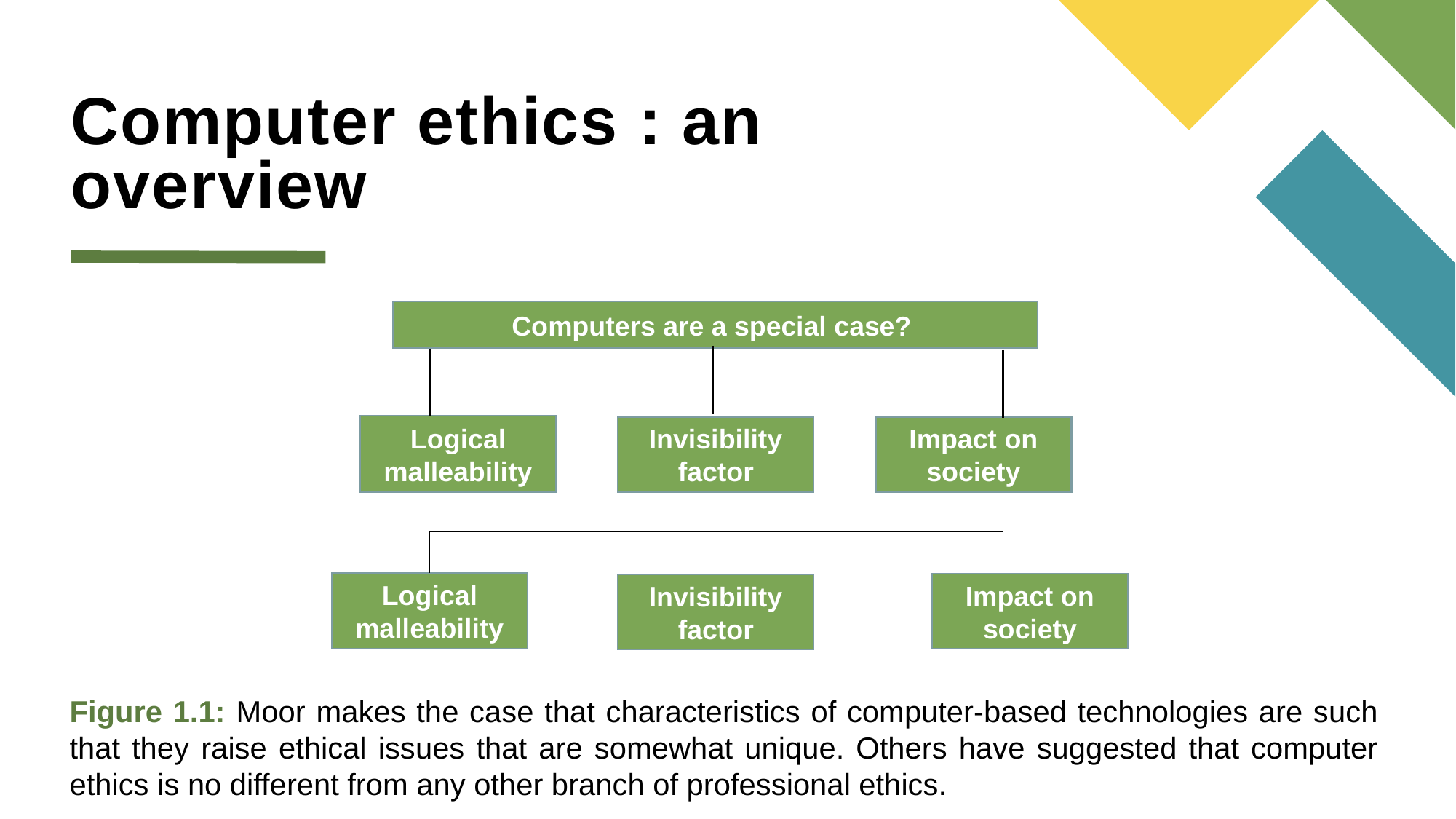

Computer ethics : an overview
Computers are a special case?
Logical malleability
Invisibility factor
Impact on society
Logical malleability
Impact on society
Invisibility factor
Figure 1.1: Moor makes the case that characteristics of computer-based technologies are such that they raise ethical issues that are somewhat unique. Others have suggested that computer ethics is no different from any other branch of professional ethics.